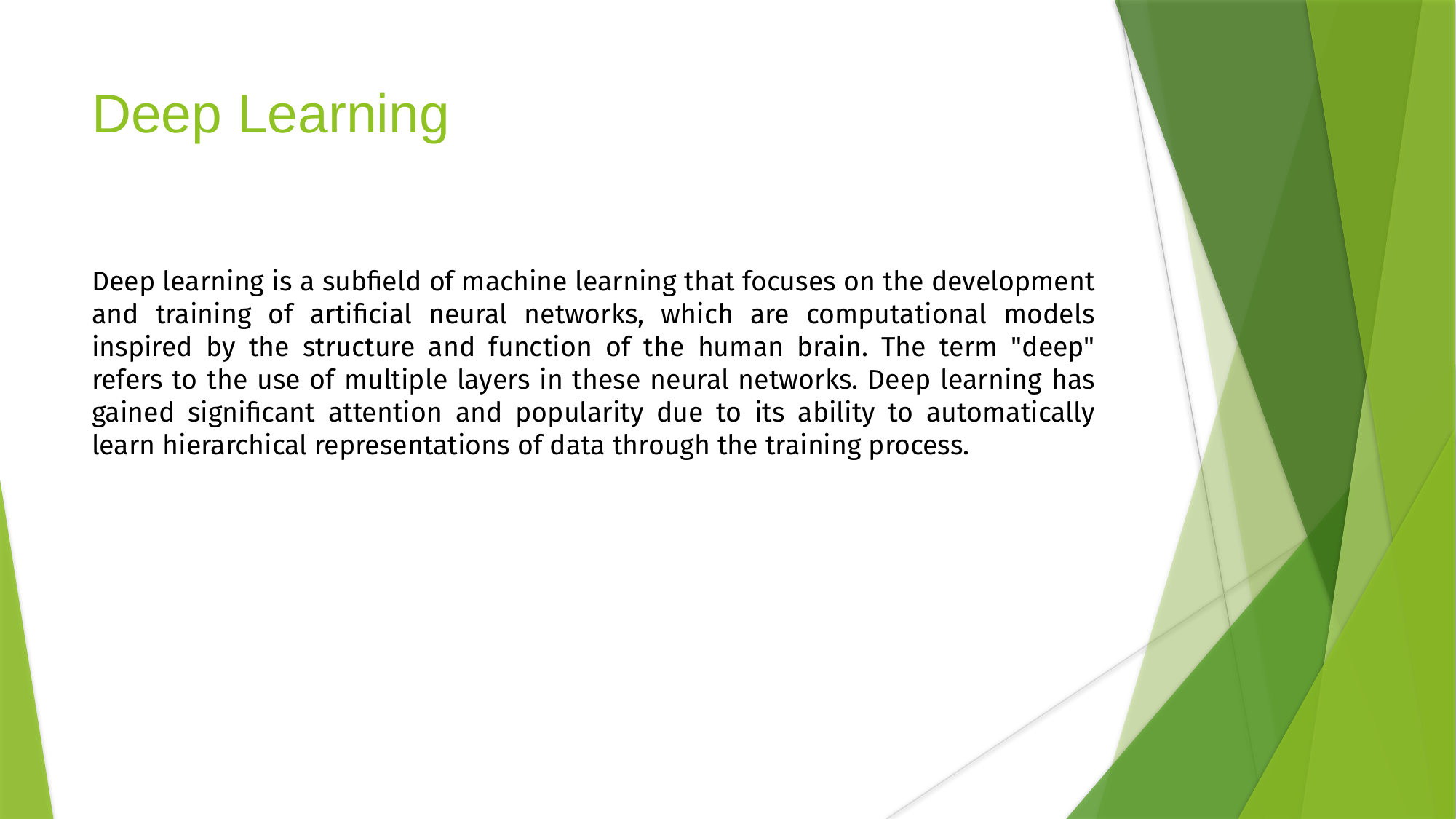

# Deep Learning
Deep learning is a subfield of machine learning that focuses on the development and training of artificial neural networks, which are computational models inspired by the structure and function of the human brain. The term "deep" refers to the use of multiple layers in these neural networks. Deep learning has gained significant attention and popularity due to its ability to automatically learn hierarchical representations of data through the training process.